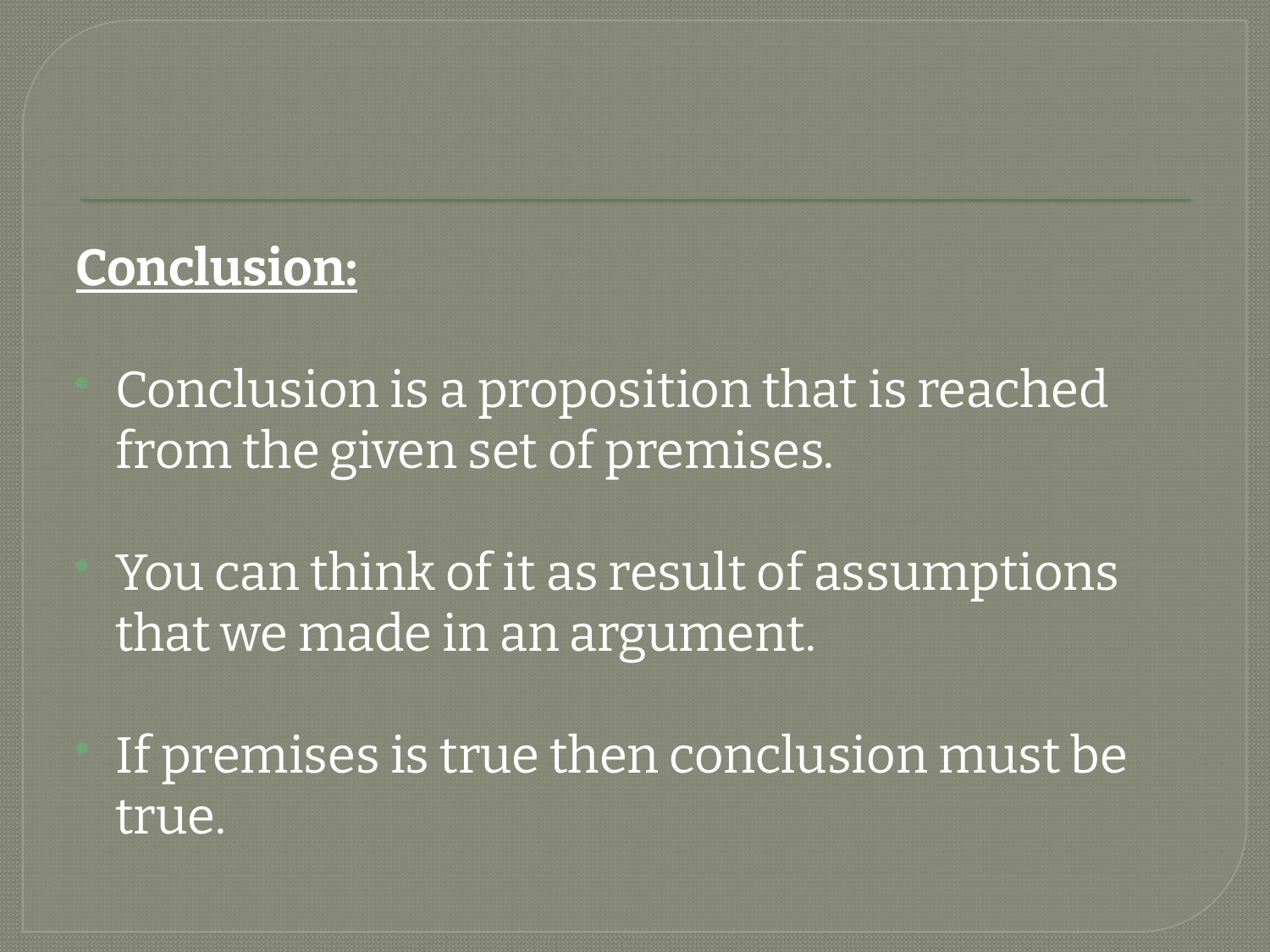

Conclusion:

Conclusion is a proposition that is reached from the given set of premises.

You can think of it as result of assumptions that we made in an argument.

If premises is true then conclusion must be true.